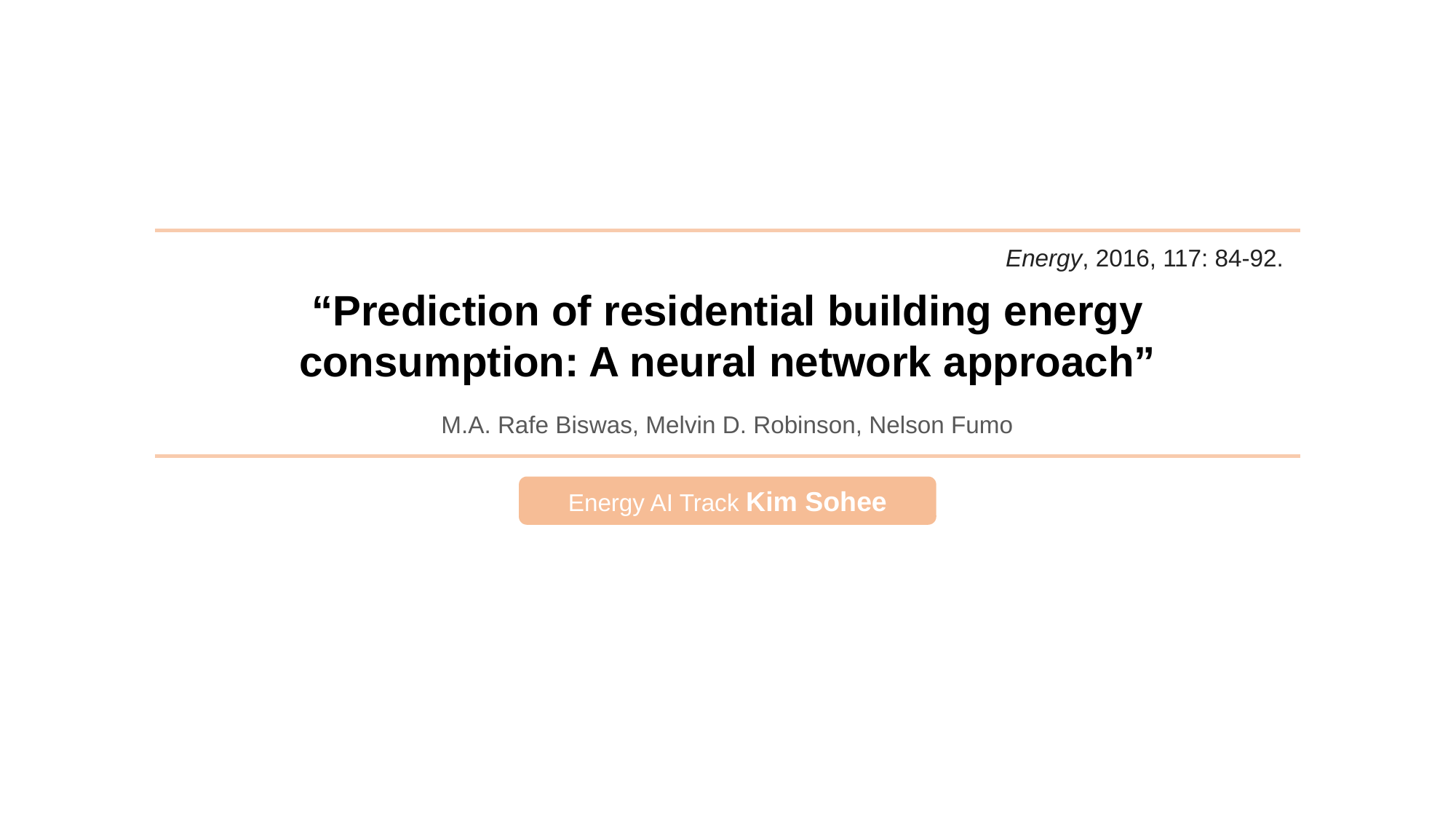

Energy, 2016, 117: 84-92.
“Prediction of residential building energy consumption: A neural network approach”
M.A. Rafe Biswas, Melvin D. Robinson, Nelson Fumo
Energy AI Track Kim Sohee